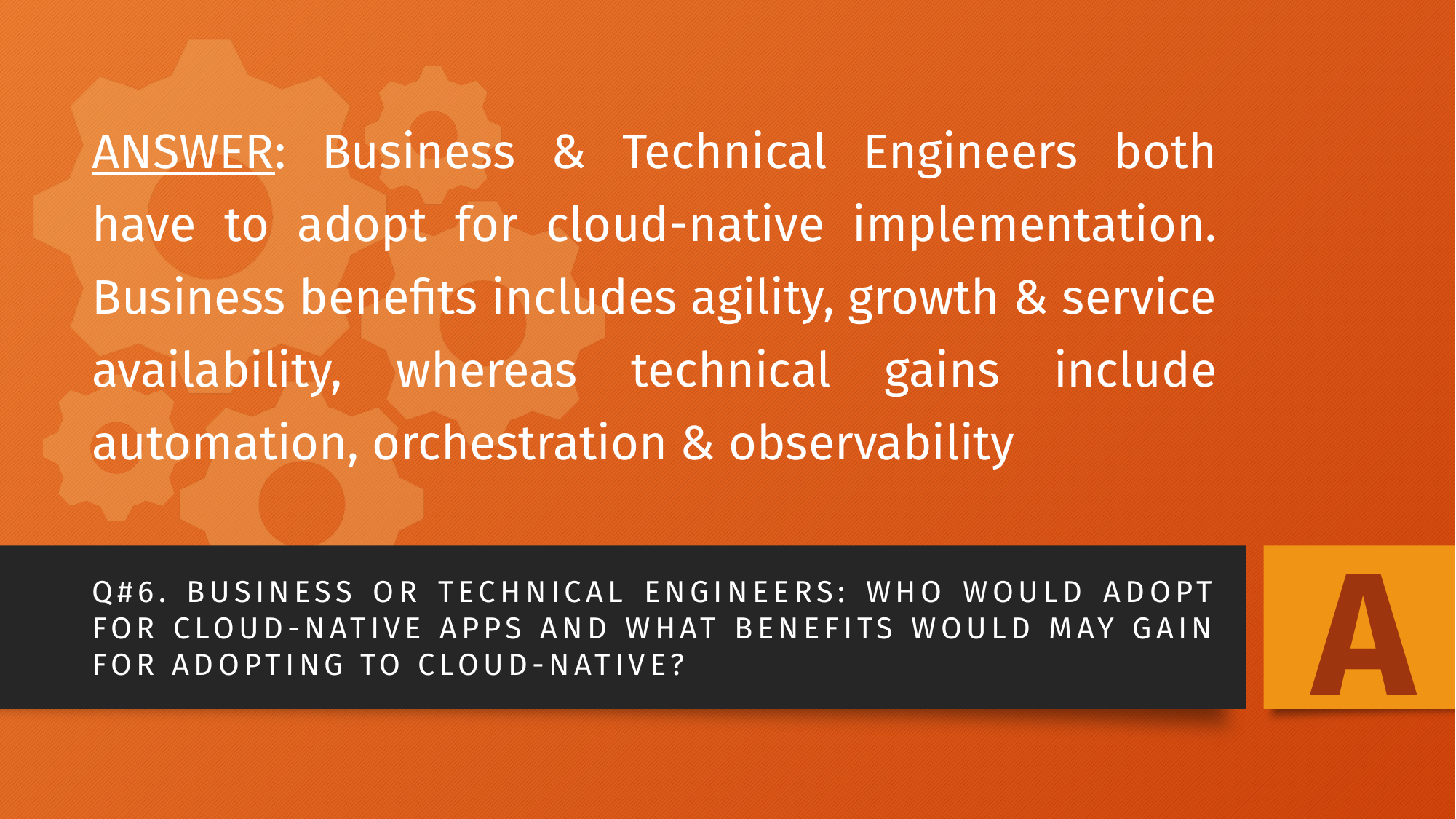

# ANSWER: Business & Technical Engineers both have to adopt for cloud-native implementation. Business benefits includes agility, growth & service availability, whereas technical gains include automation, orchestration & observability
A
Q#6. Business or Technical Engineers: Who would adopt for Cloud-Native apps and what benefits would may gain for adopting to cloud-native?